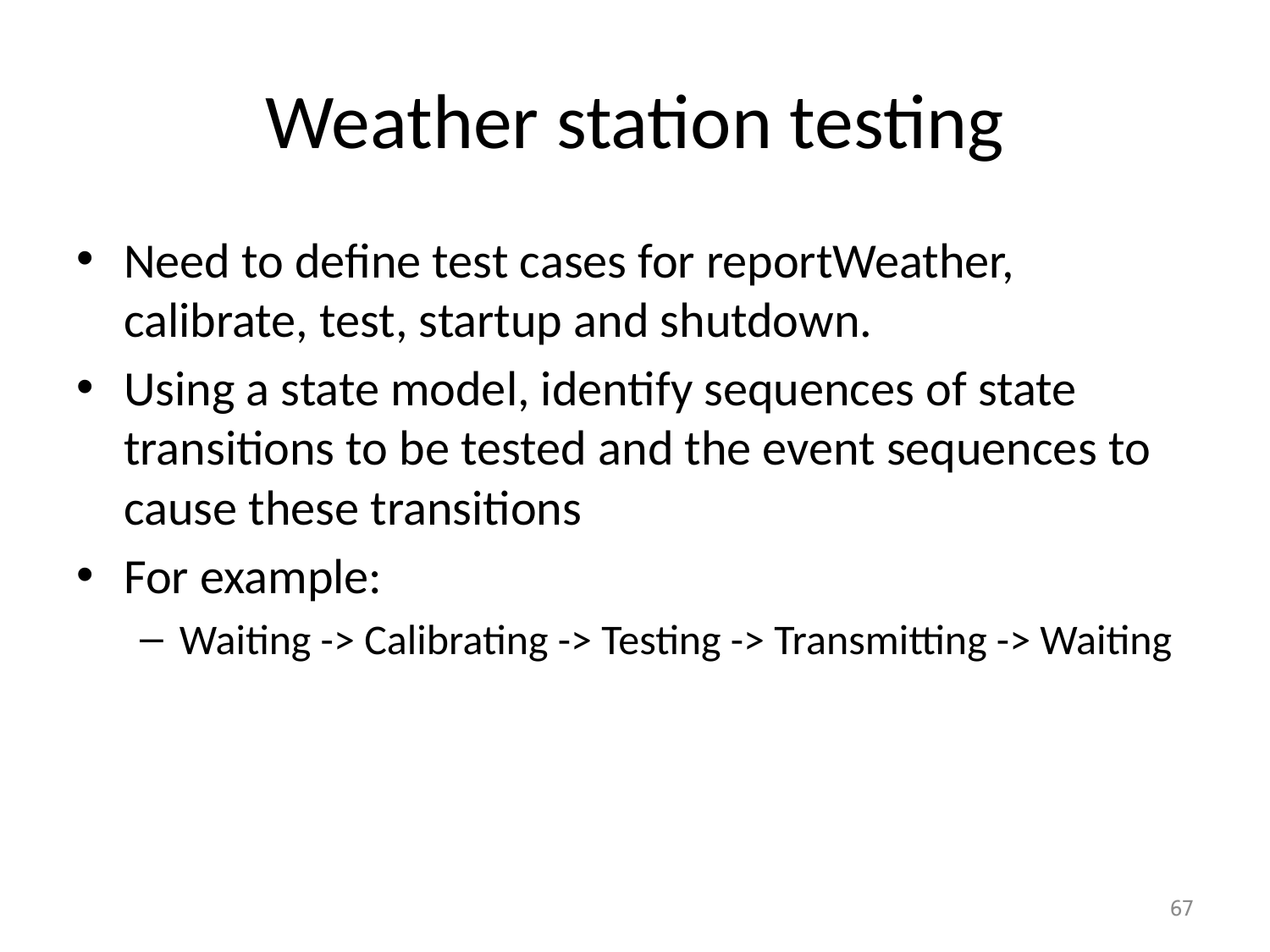

# Weather station testing
Need to define test cases for reportWeather, calibrate, test, startup and shutdown.
Using a state model, identify sequences of state transitions to be tested and the event sequences to cause these transitions
For example:
Waiting -> Calibrating -> Testing -> Transmitting -> Waiting
67